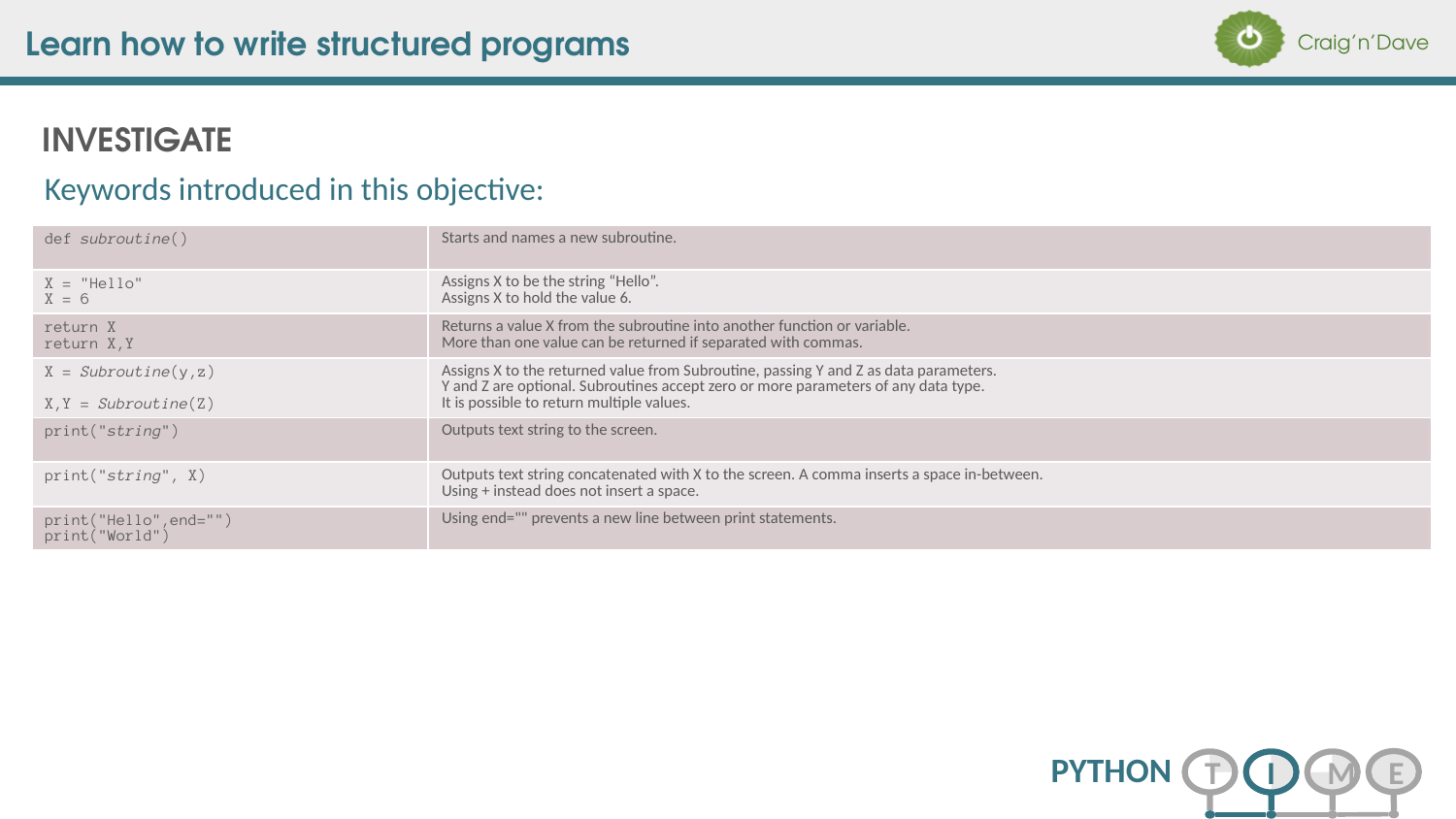

Keywords introduced in this objective:
| def subroutine() | Starts and names a new subroutine. |
| --- | --- |
| X = "Hello" X = 6 | Assigns X to be the string “Hello”. Assigns X to hold the value 6. |
| return X return X,Y | Returns a value X from the subroutine into another function or variable. More than one value can be returned if separated with commas. |
| X = Subroutine(y,z) X,Y = Subroutine(Z) | Assigns X to the returned value from Subroutine, passing Y and Z as data parameters. Y and Z are optional. Subroutines accept zero or more parameters of any data type. It is possible to return multiple values. |
| print("string") | Outputs text string to the screen. |
| print("string", X) | Outputs text string concatenated with X to the screen. A comma inserts a space in-between. Using + instead does not insert a space. |
| print("Hello",end="") print("World") | Using end="" prevents a new line between print statements. |